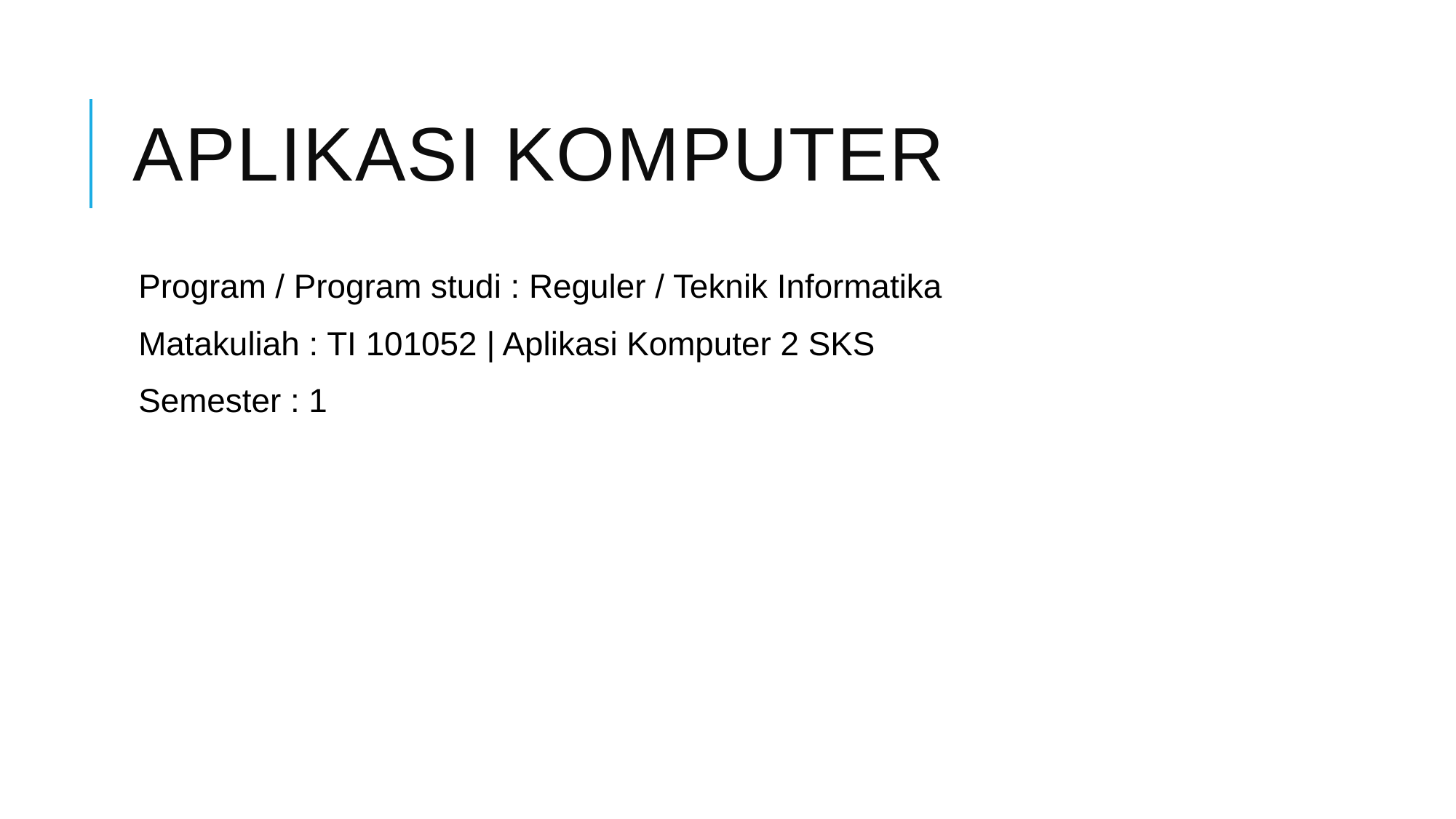

# APLIKASI KOMPUTER
Program / Program studi : Reguler / Teknik Informatika
Matakuliah : TI 101052 | Aplikasi Komputer 2 SKS
Semester : 1